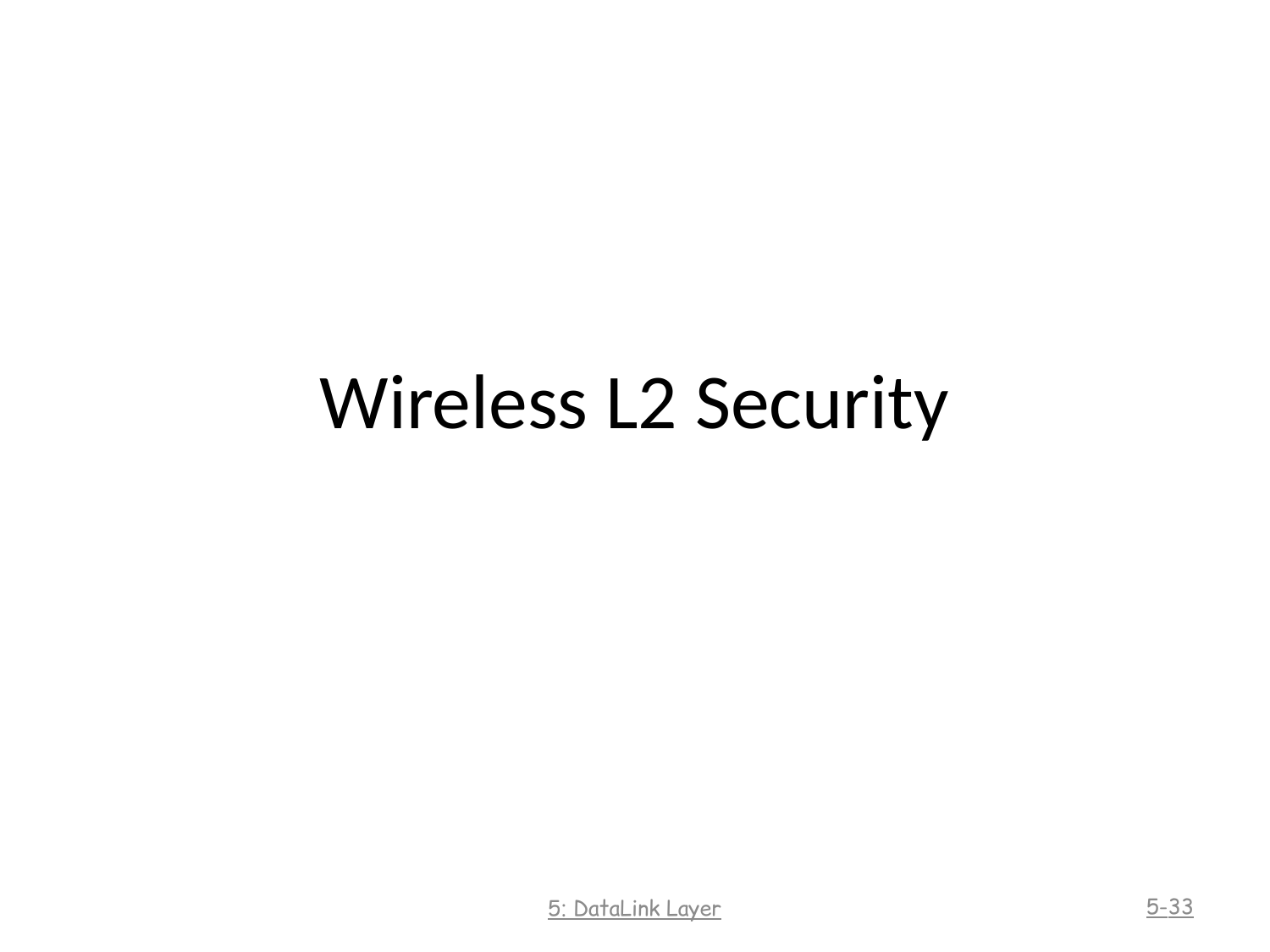

# Wireless L2 Security

5: DataLink Layer
5-33